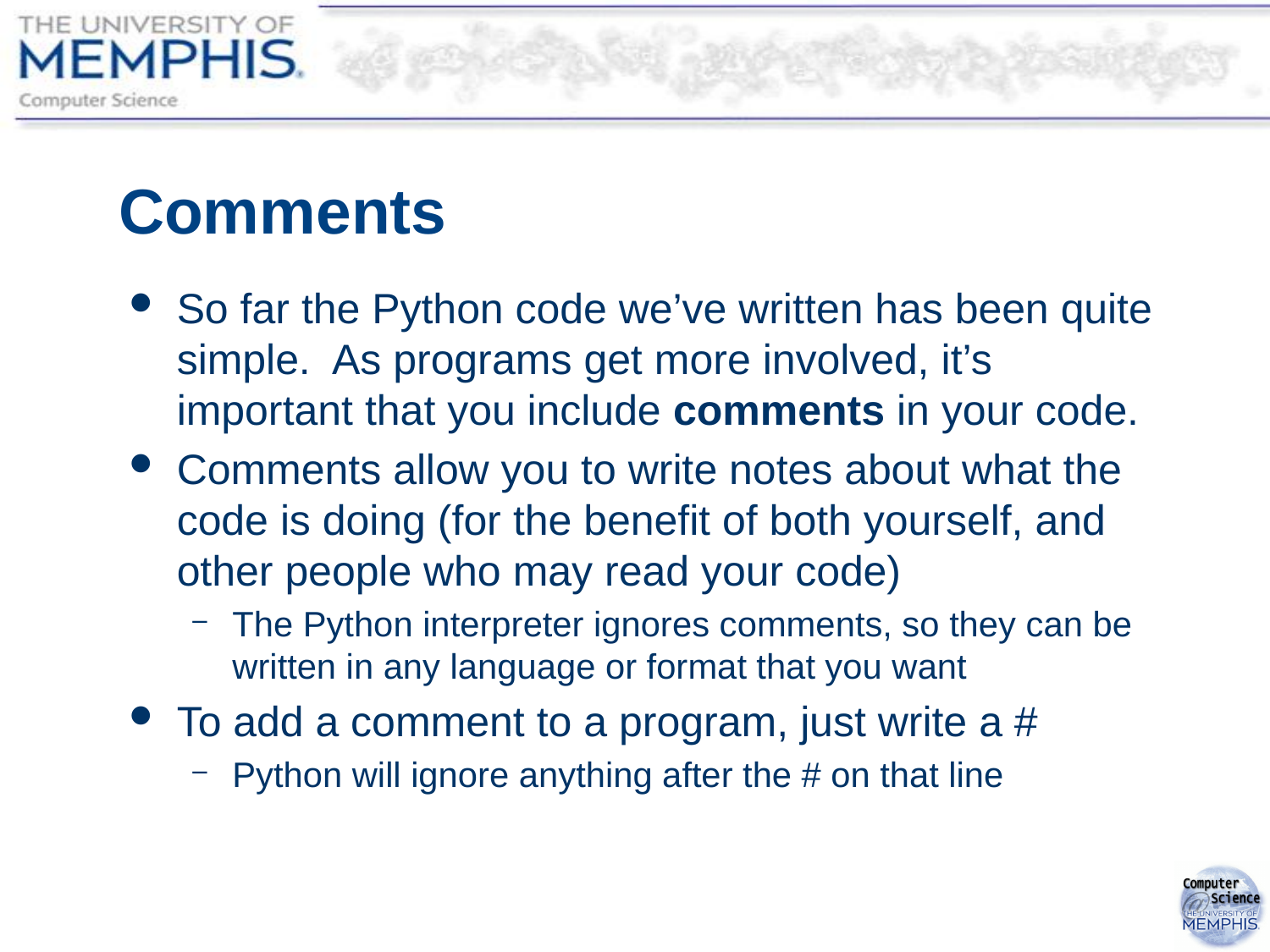

# Comments
So far the Python code we’ve written has been quite simple.  As programs get more involved, it’s important that you include comments in your code.
Comments allow you to write notes about what the code is doing (for the benefit of both yourself, and other people who may read your code)
The Python interpreter ignores comments, so they can be written in any language or format that you want
To add a comment to a program, just write a #
Python will ignore anything after the # on that line